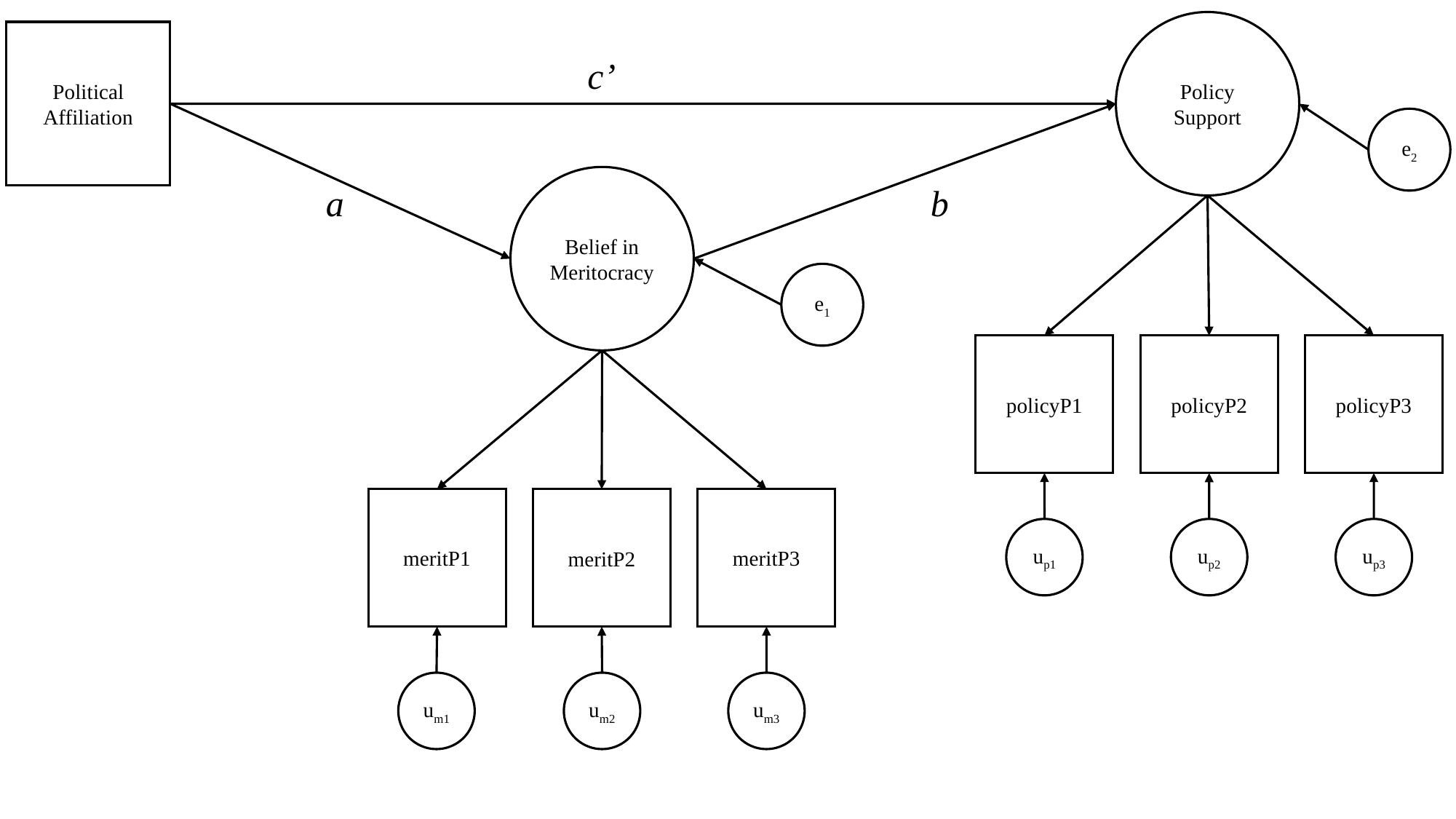

Policy Support
policyP3
policyP1
policyP2
Political Affiliation
c’
e2
Belief in Meritocracy
meritP3
meritP1
meritP2
b
a
e1
up1
up2
up3
um1
um2
um3